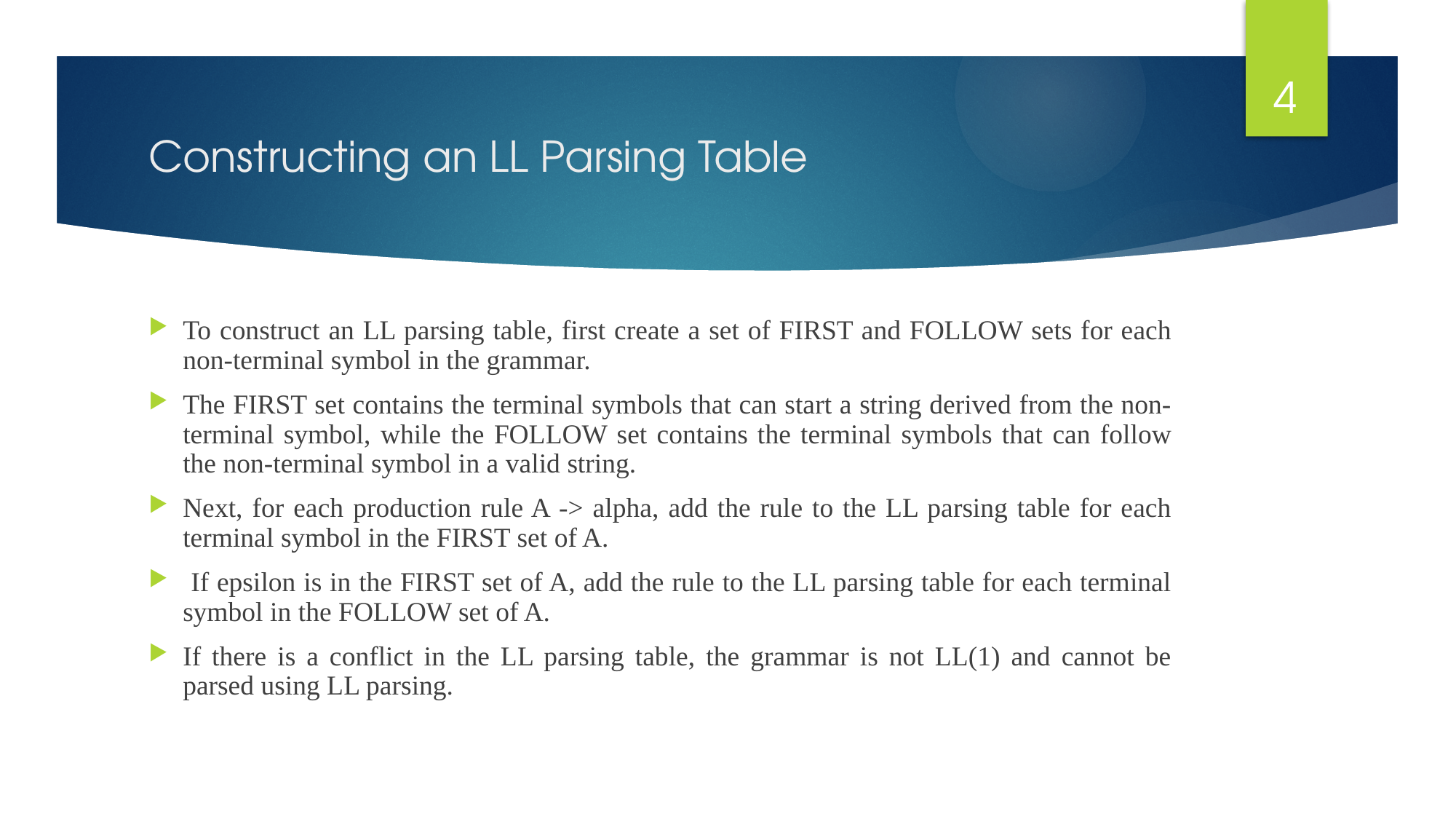

4
# Constructing an LL Parsing Table
To construct an LL parsing table, first create a set of FIRST and FOLLOW sets for each non-terminal symbol in the grammar.
The FIRST set contains the terminal symbols that can start a string derived from the non-terminal symbol, while the FOLLOW set contains the terminal symbols that can follow the non-terminal symbol in a valid string.
Next, for each production rule A -> alpha, add the rule to the LL parsing table for each terminal symbol in the FIRST set of A.
 If epsilon is in the FIRST set of A, add the rule to the LL parsing table for each terminal symbol in the FOLLOW set of A.
If there is a conflict in the LL parsing table, the grammar is not LL(1) and cannot be parsed using LL parsing.